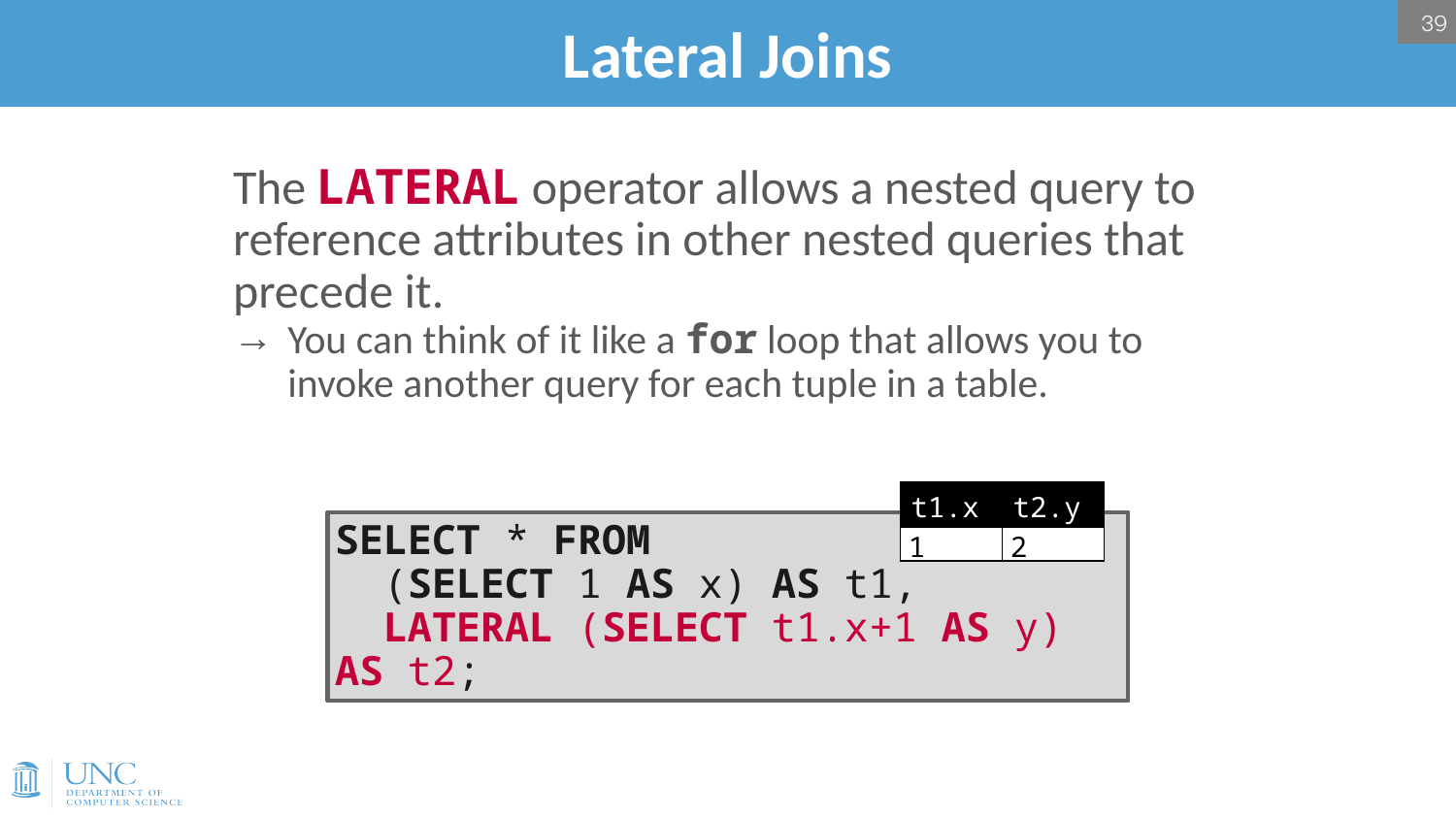

39
# Lateral Joins
The LATERAL operator allows a nested query to reference attributes in other nested queries that precede it.
You can think of it like a for loop that allows you to invoke another query for each tuple in a table.
| t1.x | t2.y |
| --- | --- |
| 1 | 2 |
SELECT * FROM
  (SELECT 1 AS x) AS t1,
  LATERAL (SELECT t1.x+1 AS y) AS t2;